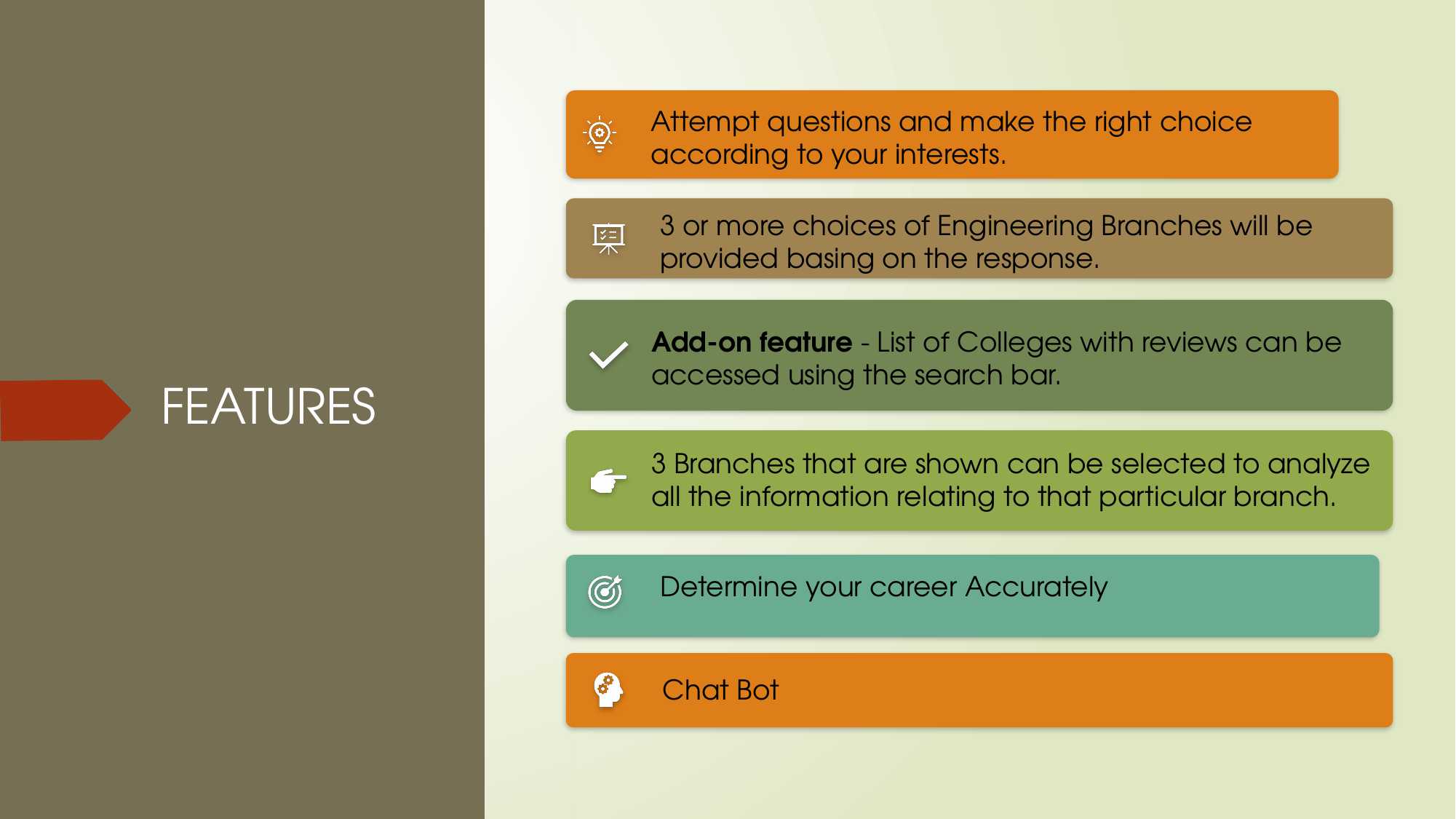

Attempt questions and make the right choice according to your interests.
3 or more choices of Engineering Branches will be provided basing on the response.
Add-on feature - List of Colleges with reviews can be accessed using the search bar.
3 Branches that are shown can be selected to analyze all the information relating to that particular branch.
Determine your career Accurately
Chat Bot

# FEATURES